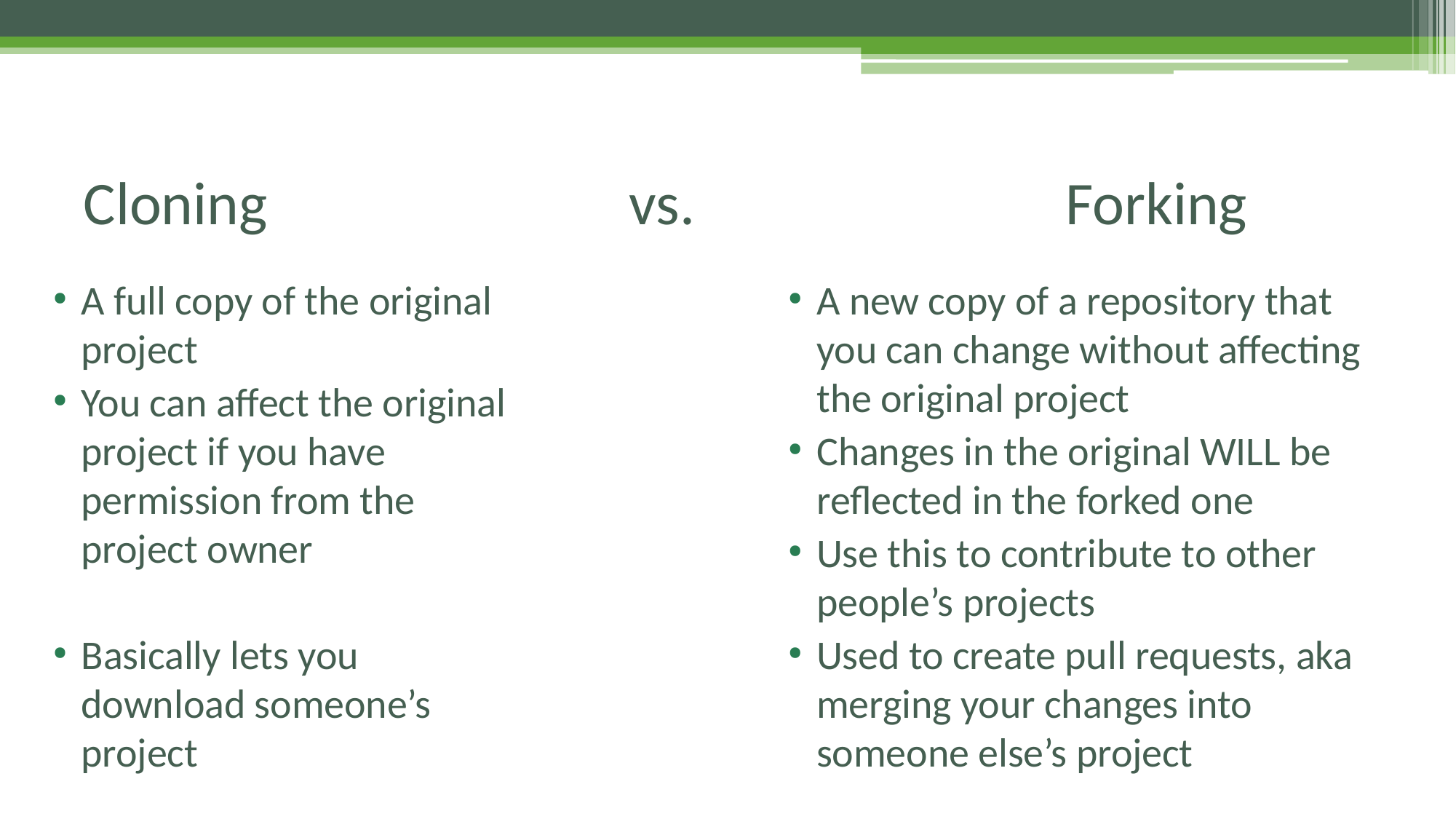

# Cloning 				vs. 				Forking
A full copy of the original project
You can affect the original project if you have permission from the project owner

Basically lets you download someone’s project

A new copy of a repository that you can change without affecting the original project
Changes in the original WILL be reflected in the forked one
Use this to contribute to other people’s projects
Used to create pull requests, aka merging your changes into someone else’s project